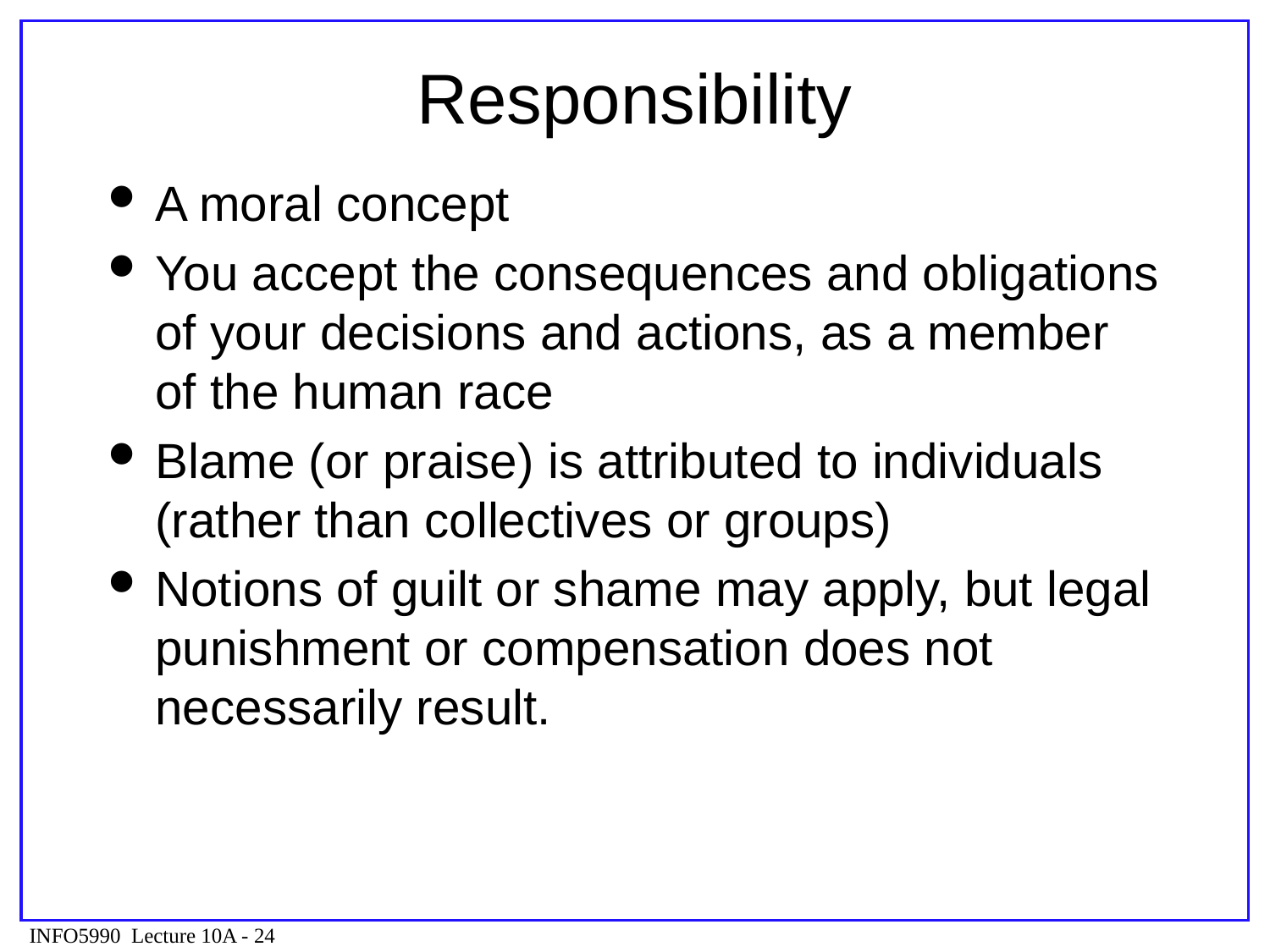

# Responsibility
A moral concept
You accept the consequences and obligations of your decisions and actions, as a member of the human race
Blame (or praise) is attributed to individuals (rather than collectives or groups)
Notions of guilt or shame may apply, but legal punishment or compensation does not necessarily result.